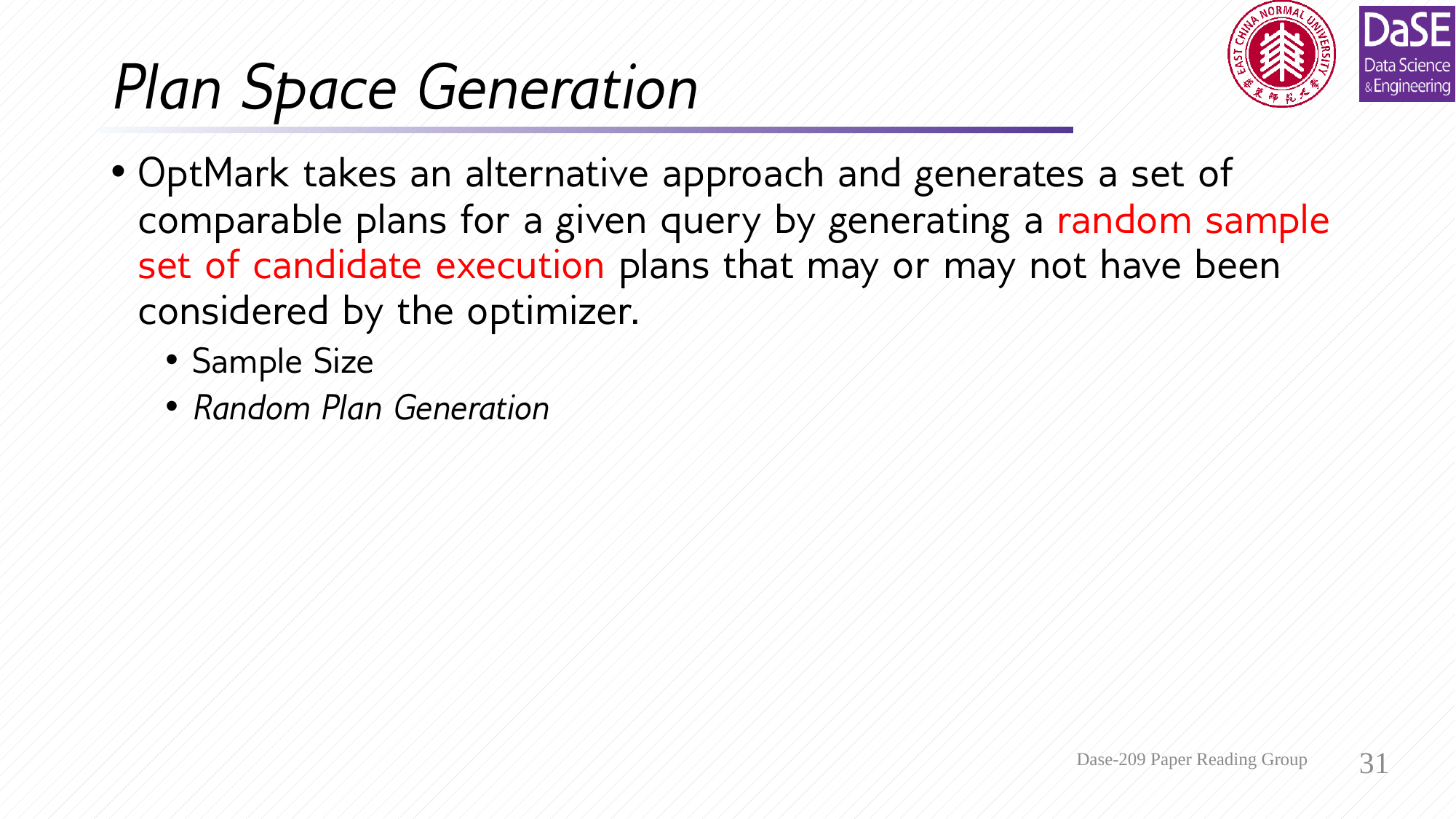

# Plan Space Generation
OptMark takes an alternative approach and generates a set of comparable plans for a given query by generating a random sample set of candidate execution plans that may or may not have been considered by the optimizer.
Sample Size
Random Plan Generation

Dase-209 Paper Reading Group